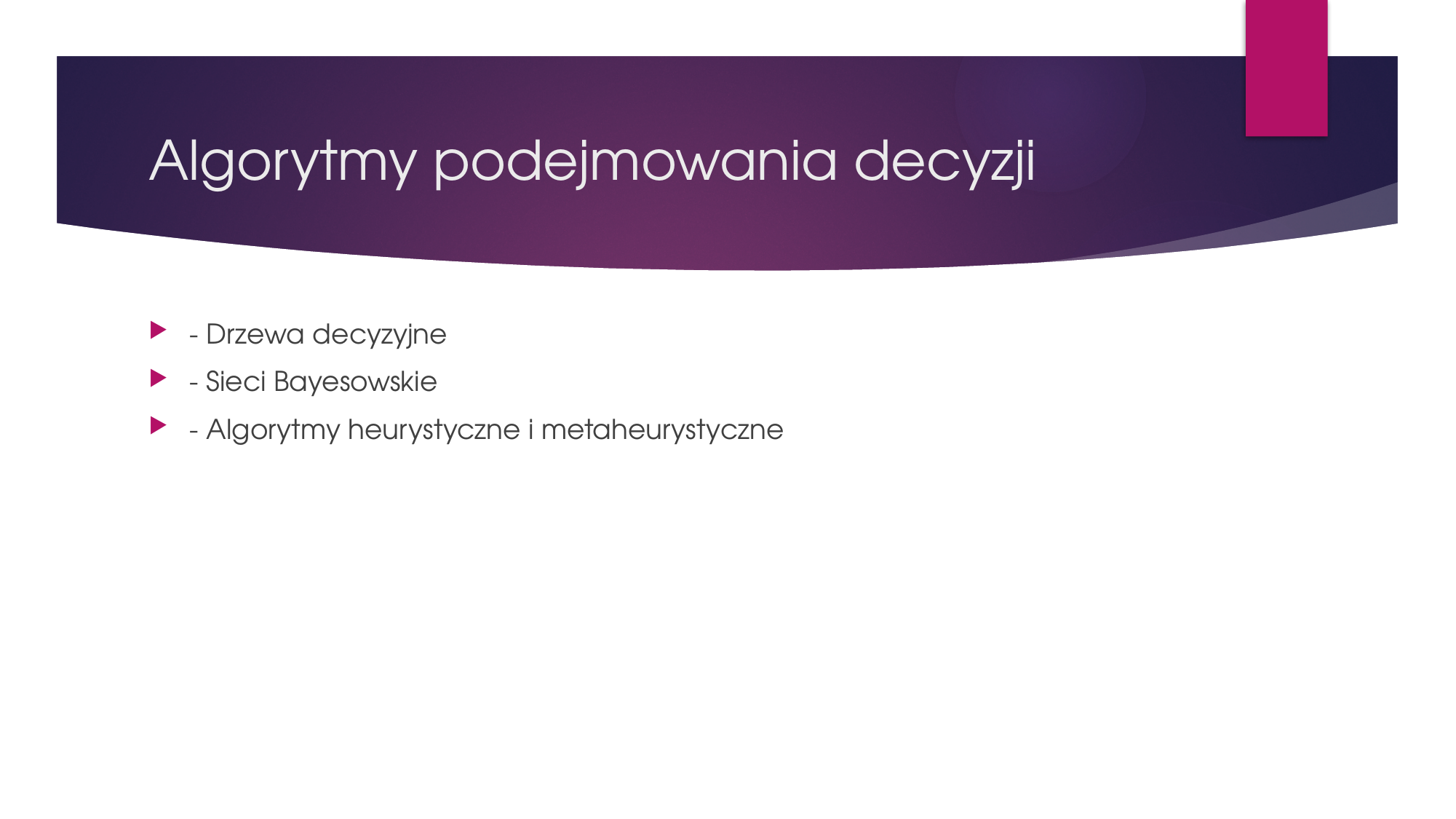

# Algorytmy podejmowania decyzji
- Drzewa decyzyjne
- Sieci Bayesowskie
- Algorytmy heurystyczne i metaheurystyczne